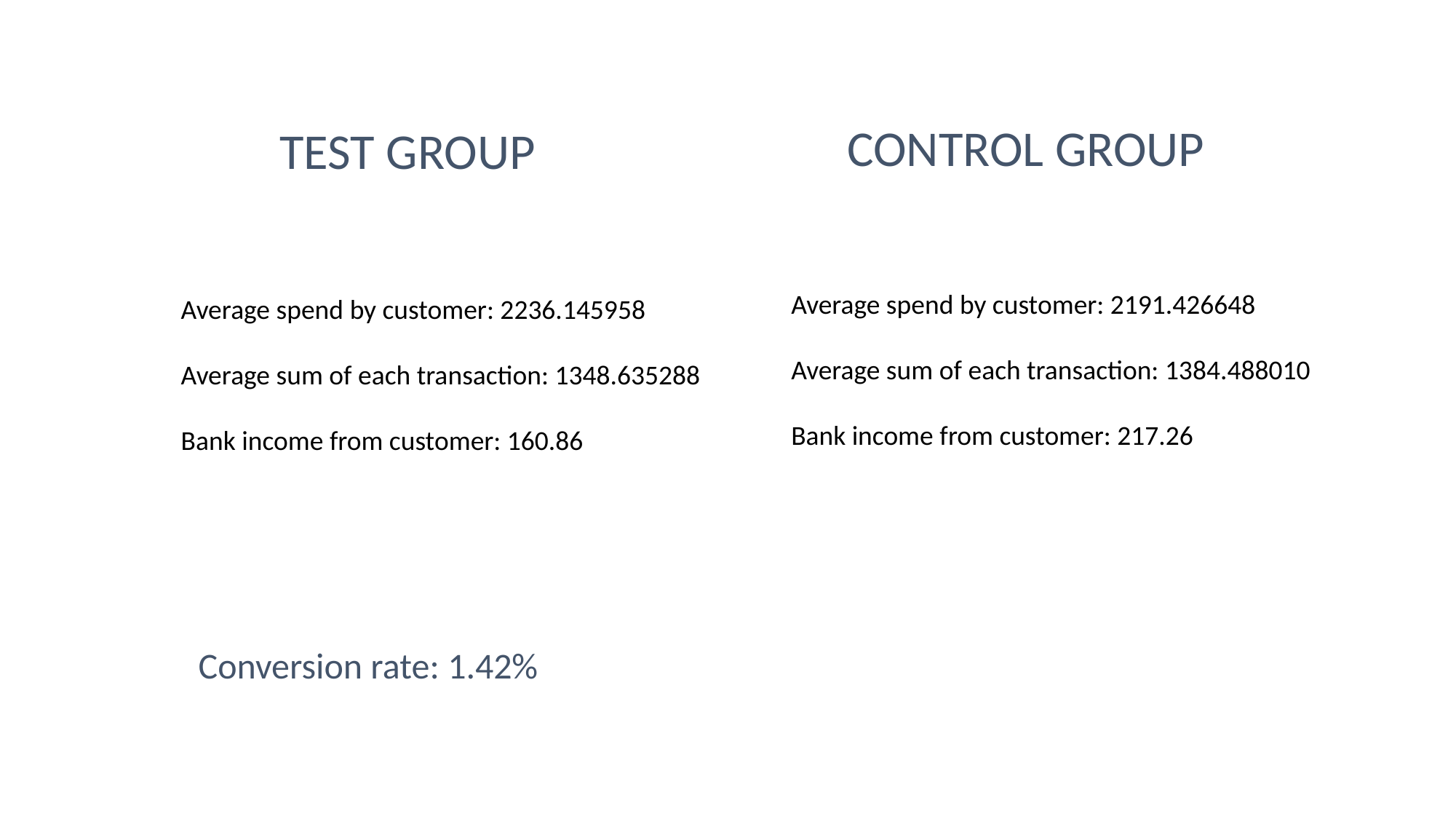

CONTROL GROUP
TEST GROUP
Average spend by customer: 2191.426648
Average sum of each transaction: 1384.488010
Bank income from customer: 217.26
Average spend by customer: 2236.145958
Average sum of each transaction: 1348.635288
Bank income from customer: 160.86
Conversion rate: 1.42%